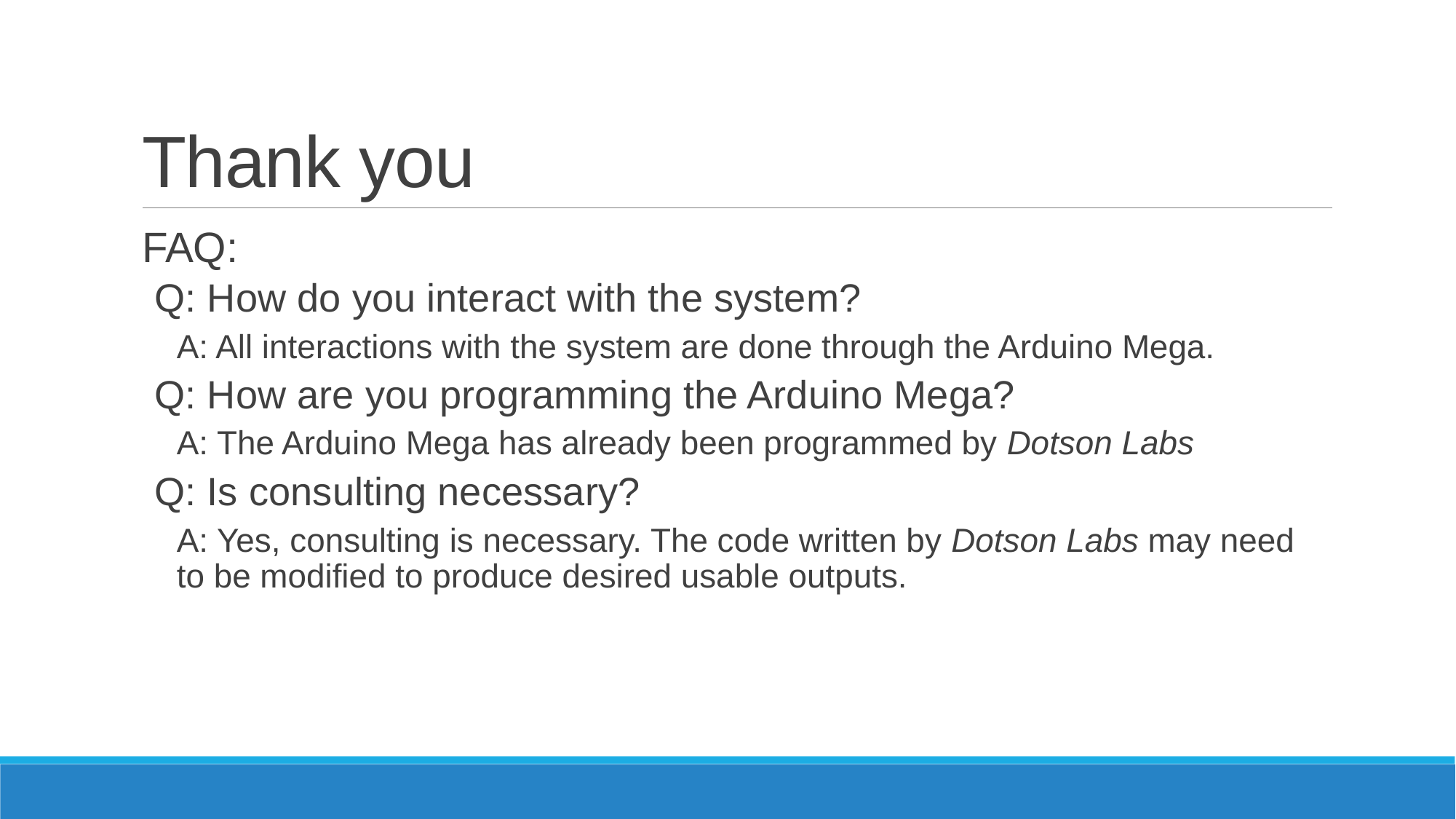

# Thank you
FAQ:
Q: How do you interact with the system?
A: All interactions with the system are done through the Arduino Mega.
Q: How are you programming the Arduino Mega?
A: The Arduino Mega has already been programmed by Dotson Labs
Q: Is consulting necessary?
A: Yes, consulting is necessary. The code written by Dotson Labs may need to be modified to produce desired usable outputs.